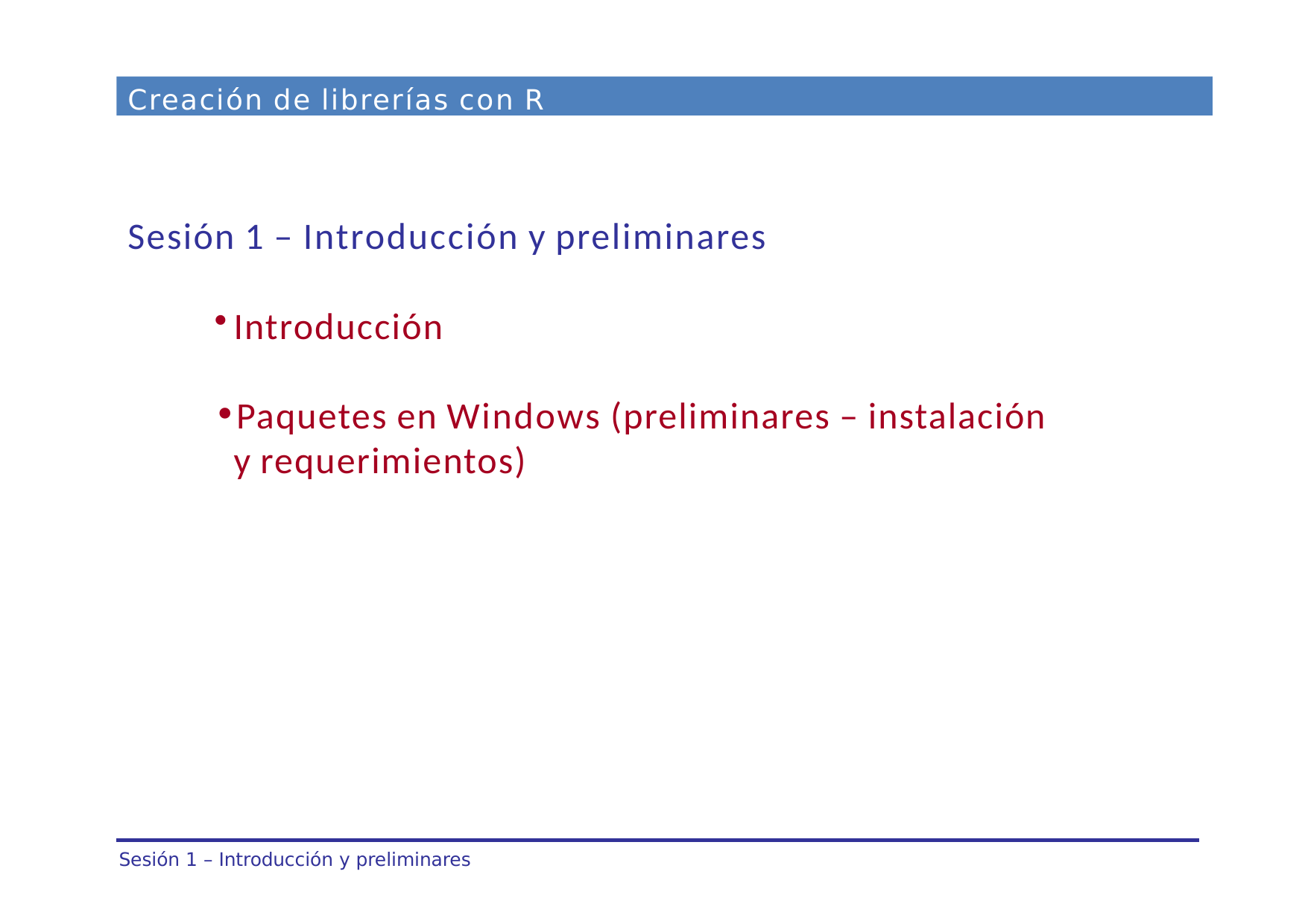

Creación de librerías con R
Sesión 1 – Introducción y preliminares

Introducción

Paquetes en Windows (preliminares – instalación y requerimientos)

Sesión 1 – Introducción y preliminares